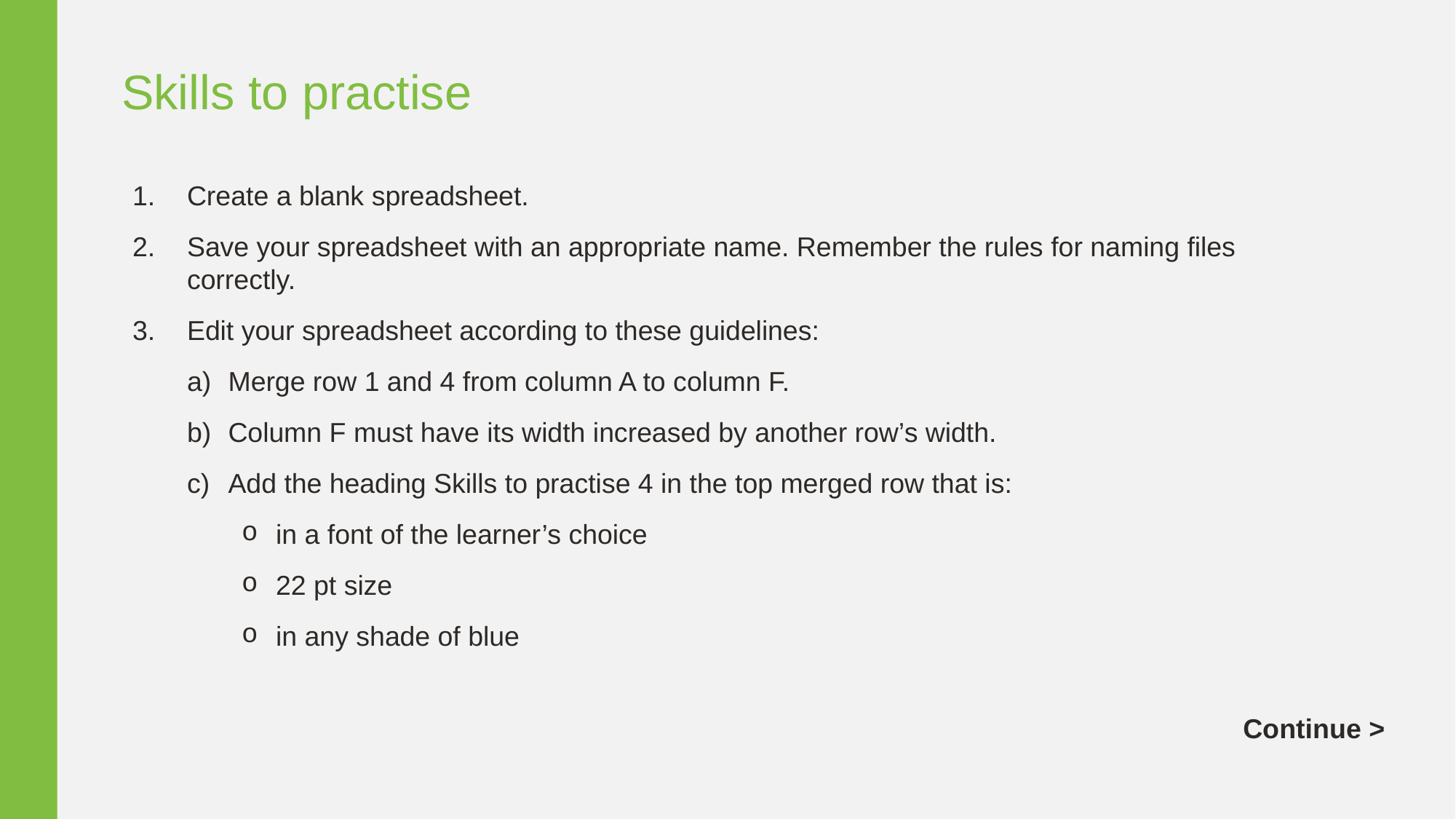

Skills to practise
Create a blank spreadsheet.
Save your spreadsheet with an appropriate name. Remember the rules for naming files correctly.
Edit your spreadsheet according to these guidelines:
Merge row 1 and 4 from column A to column F.
Column F must have its width increased by another row’s width.
Add the heading Skills to practise 4 in the top merged row that is:
in a font of the learner’s choice
22 pt size
in any shade of blue
Continue >